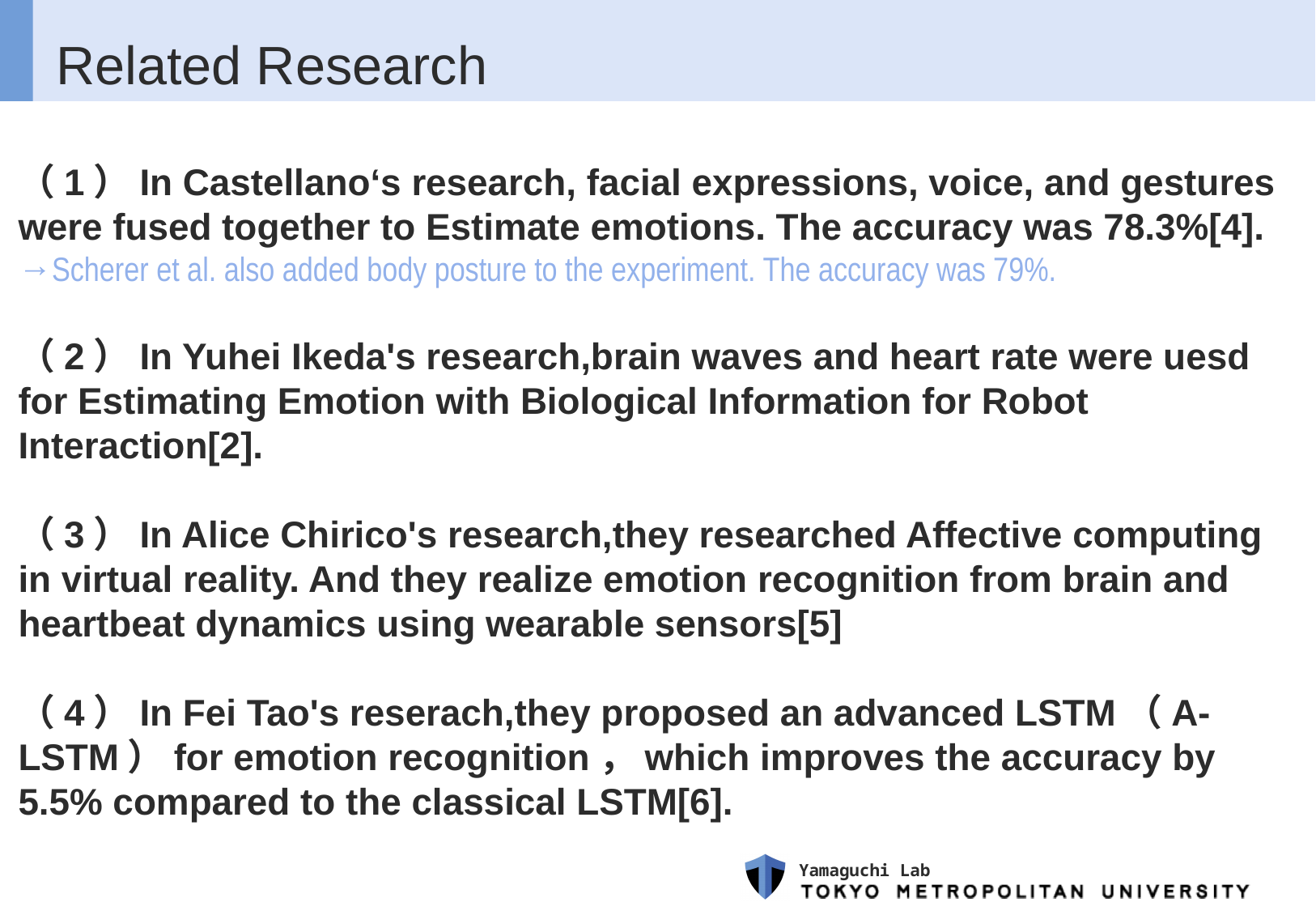

# Related Research
（1）In Castellano‘s research, facial expressions, voice, and gestures were fused together to Estimate emotions. The accuracy was 78.3%[4].
→Scherer et al. also added body posture to the experiment. The accuracy was 79%.

（2）In Yuhei Ikeda's research,brain waves and heart rate were uesd for Estimating Emotion with Biological Information for Robot Interaction[2].

（3）In Alice Chirico's research,they researched Affective computing in virtual reality. And they realize emotion recognition from brain and heartbeat dynamics using wearable sensors[5]

（4）In Fei Tao's reserach,they proposed an advanced LSTM（A-LSTM）for emotion recognition，which improves the accuracy by 5.5% compared to the classical LSTM[6].
4